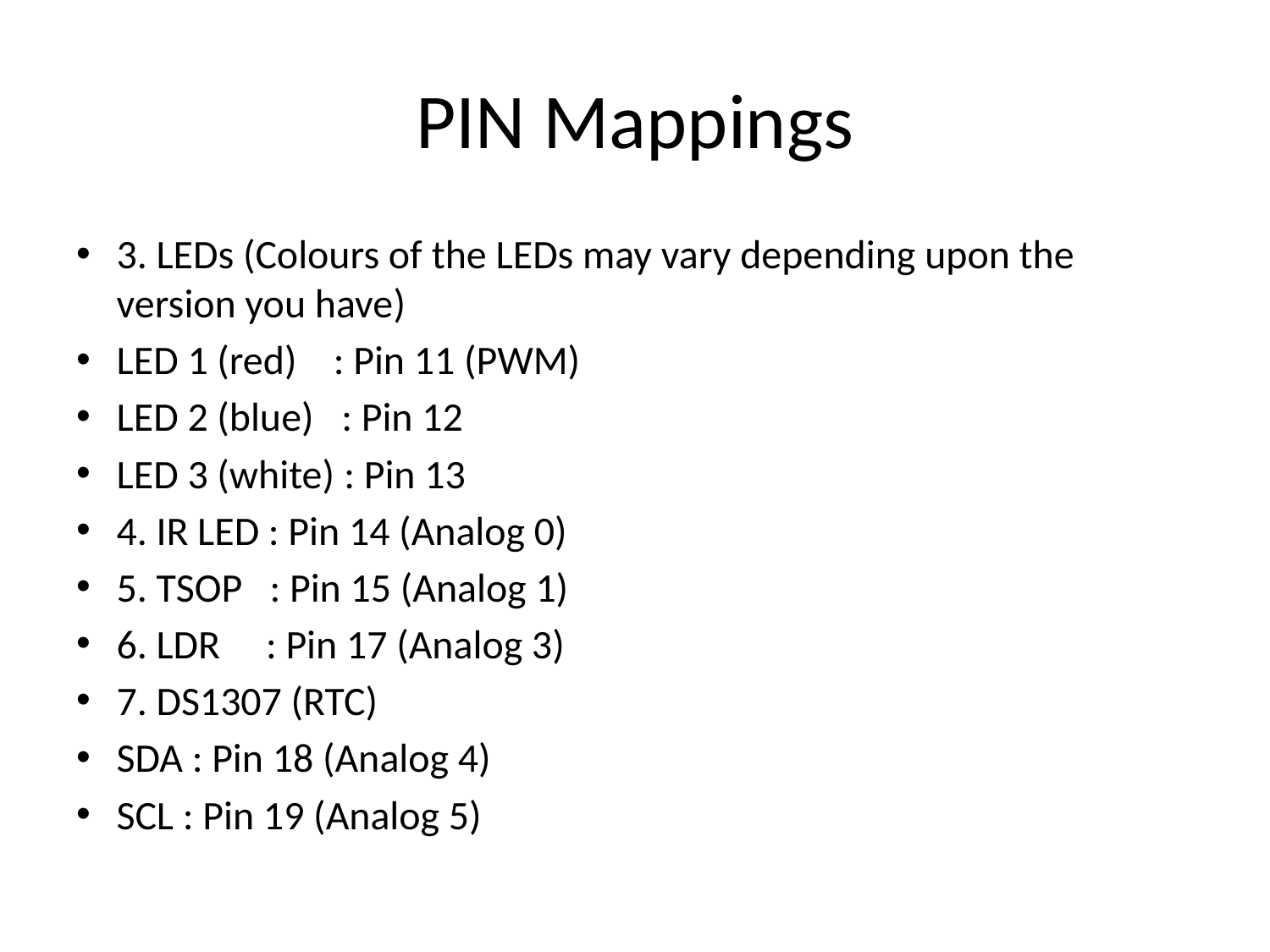

# PIN Mappings
3. LEDs (Colours of the LEDs may vary depending upon the version you have)
LED 1 (red)    : Pin 11 (PWM)
LED 2 (blue)   : Pin 12
LED 3 (white) : Pin 13
4. IR LED : Pin 14 (Analog 0)
5. TSOP   : Pin 15 (Analog 1)
6. LDR     : Pin 17 (Analog 3)
7. DS1307 (RTC)
SDA : Pin 18 (Analog 4)
SCL : Pin 19 (Analog 5)